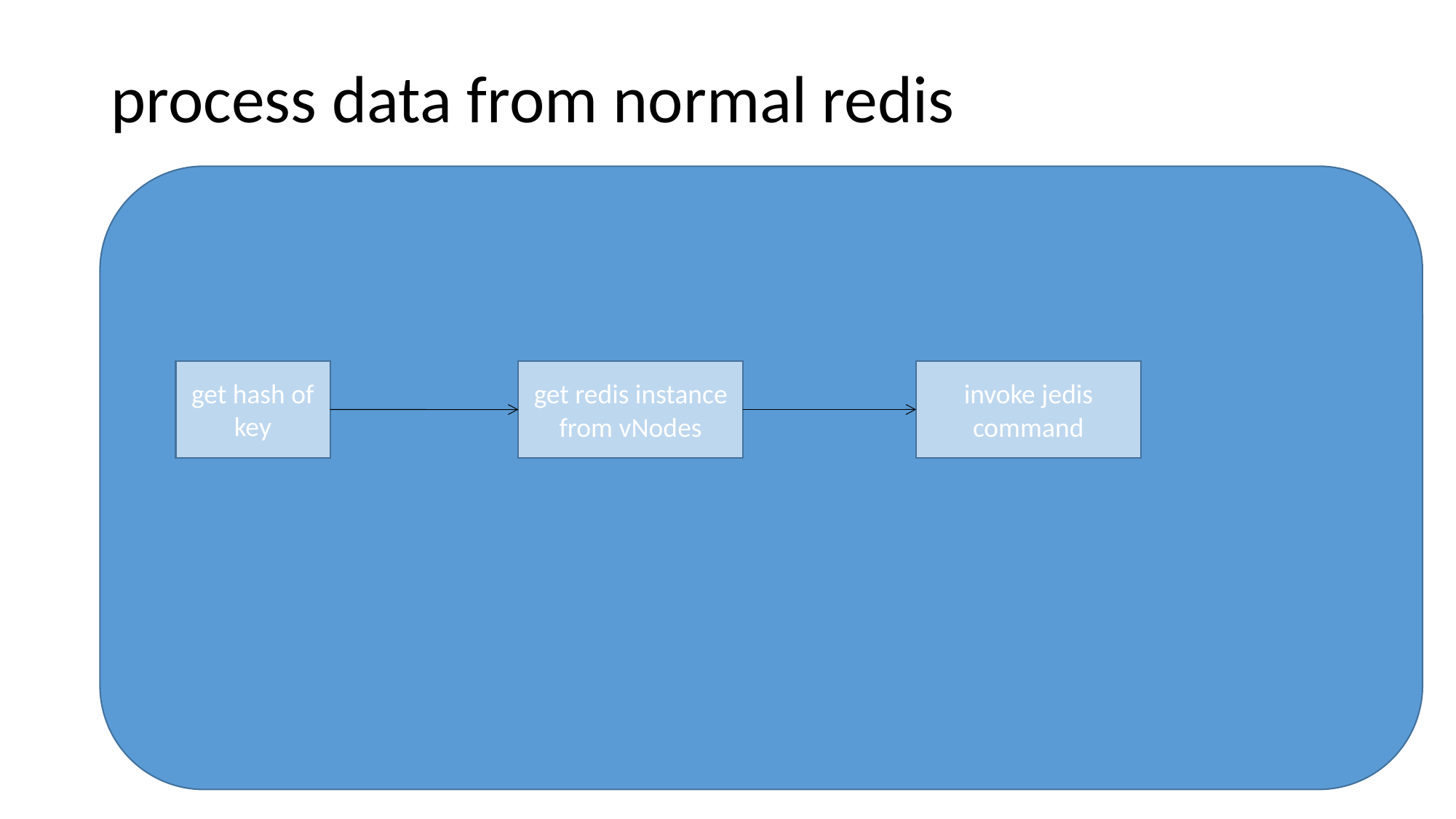

# process data from normal redis

get hash of key
get redis instance from vNodes
invoke jedis command